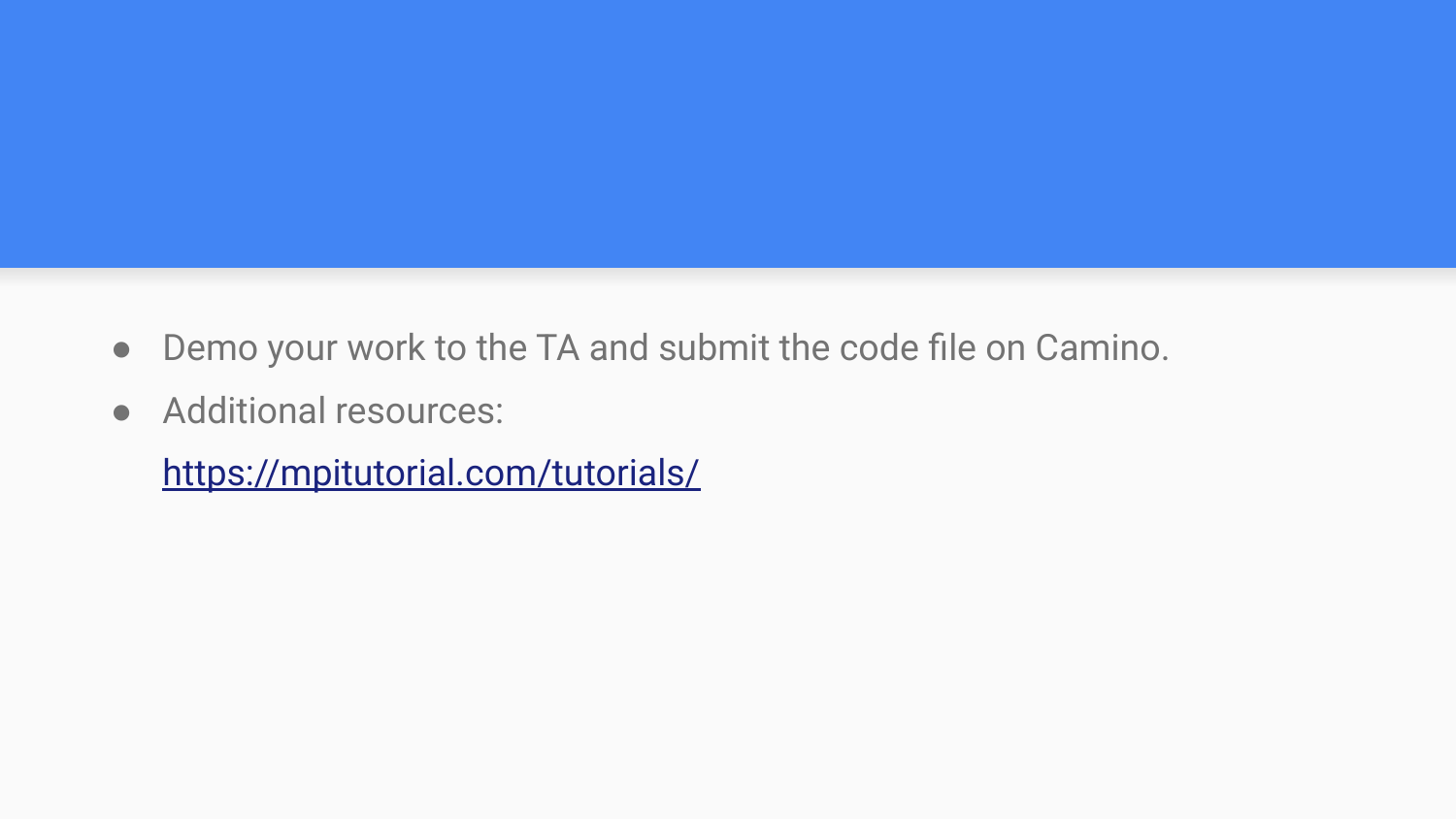

#
Demo your work to the TA and submit the code file on Camino.
Additional resources:
https://mpitutorial.com/tutorials/